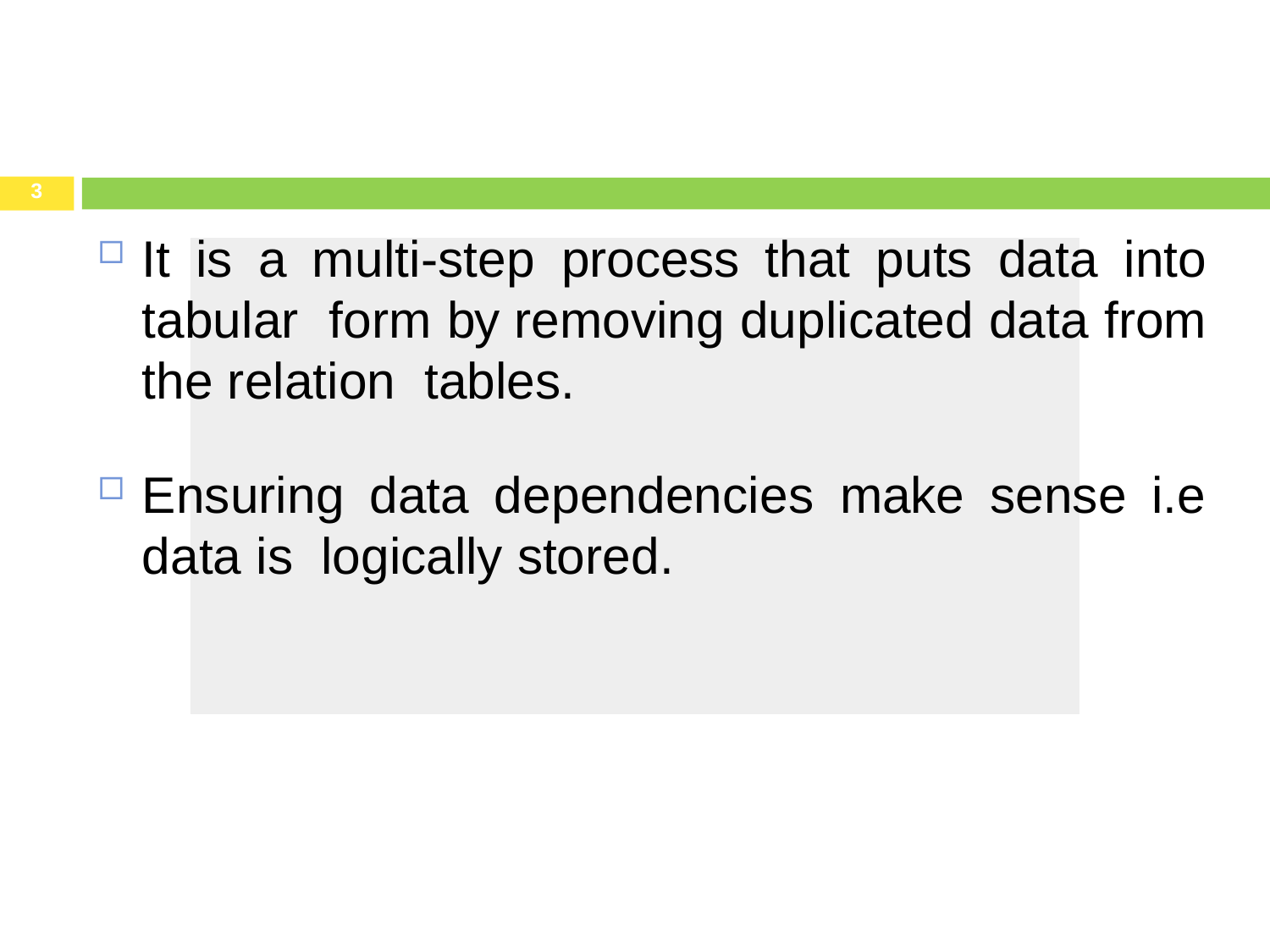

3

It is a multi-step process that puts data into tabular  form by removing duplicated data from the relation  tables.

Ensuring data dependencies make sense i.e data is  logically stored.